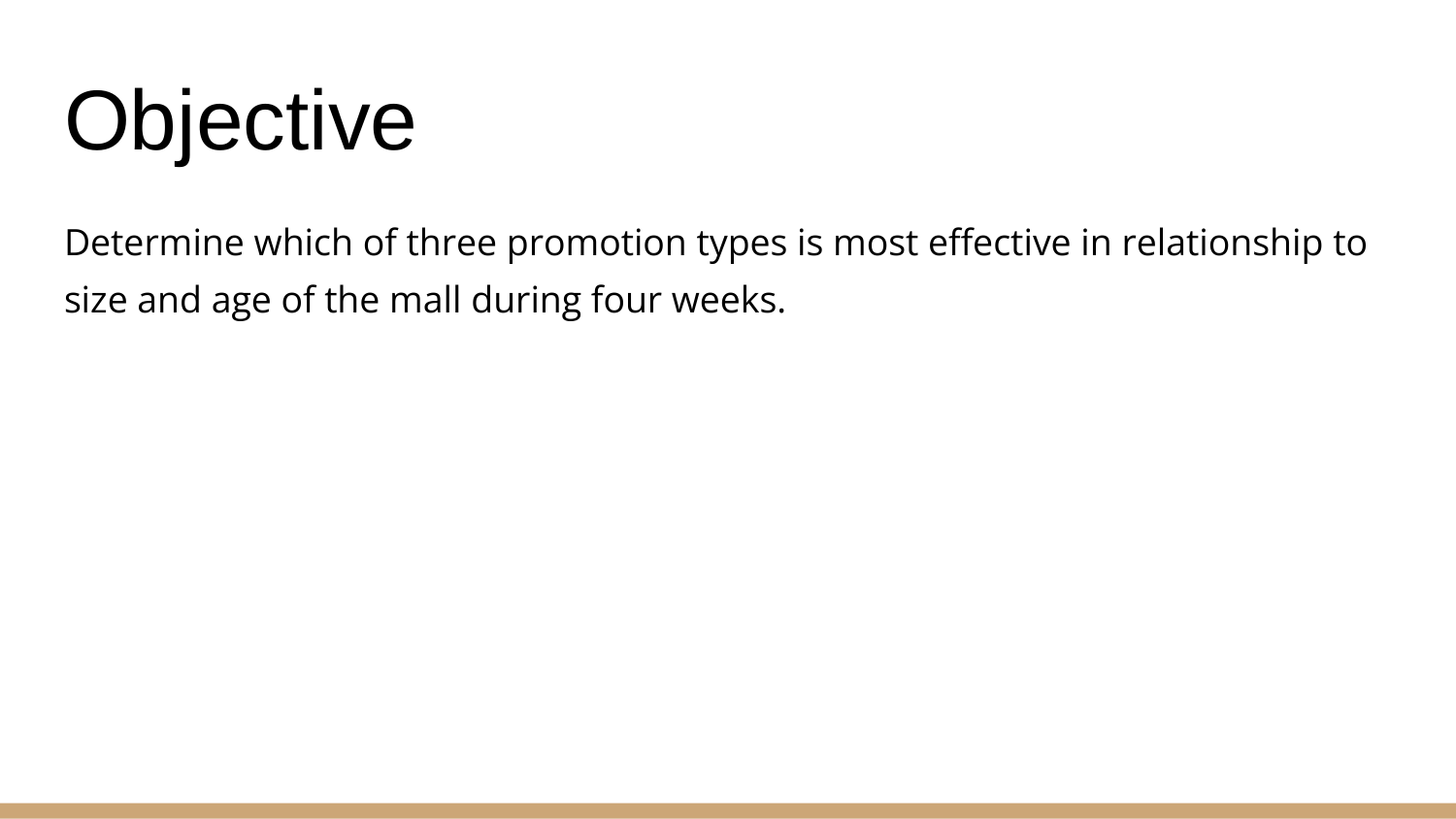

# Objective
Determine which of three promotion types is most effective in relationship to size and age of the mall during four weeks.